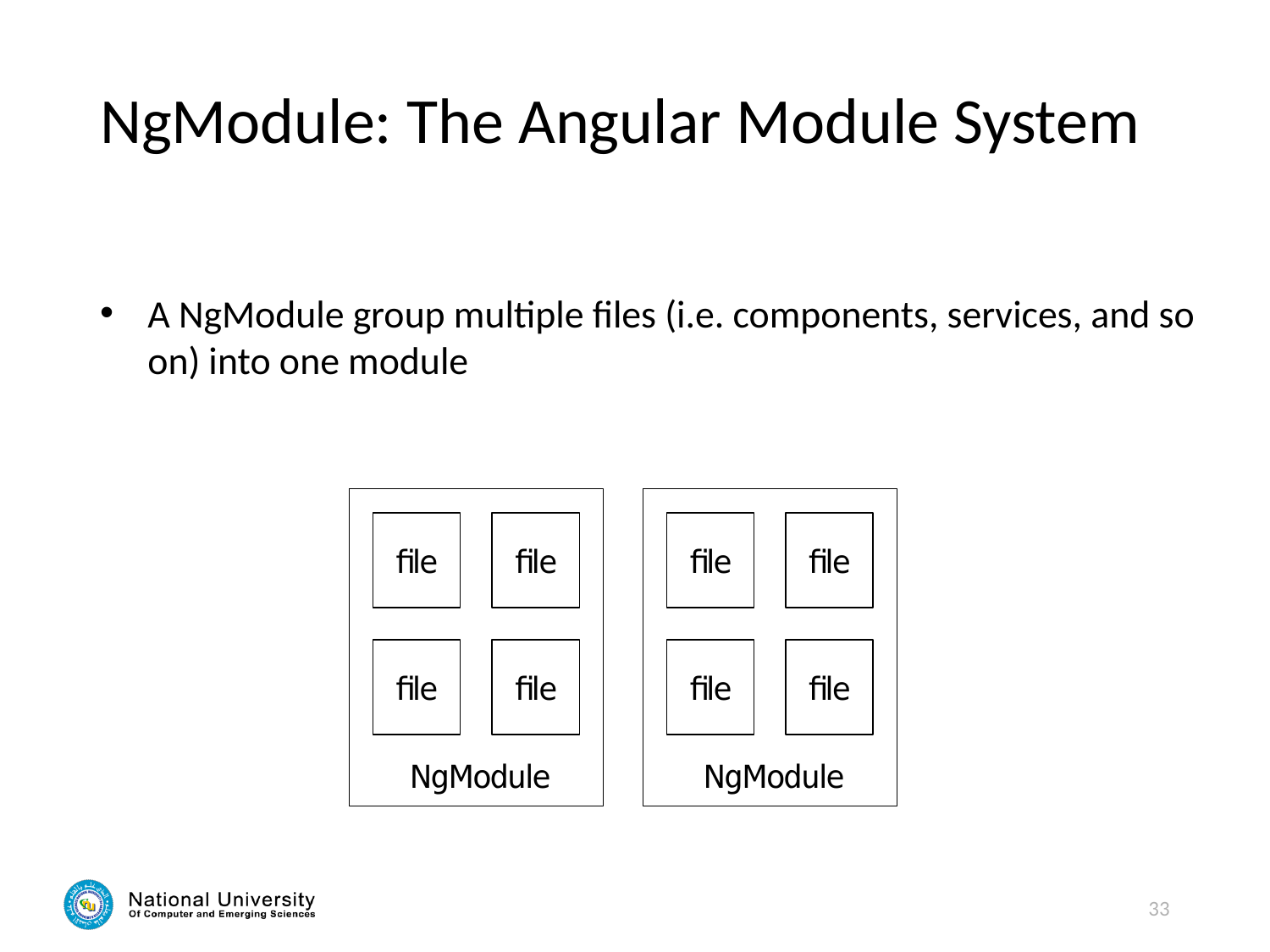

# NgModule: The Angular Module System
A NgModule group multiple files (i.e. components, services, and so on) into one module

file
file
file
file
file
file
file
file
NgModule
NgModule
33